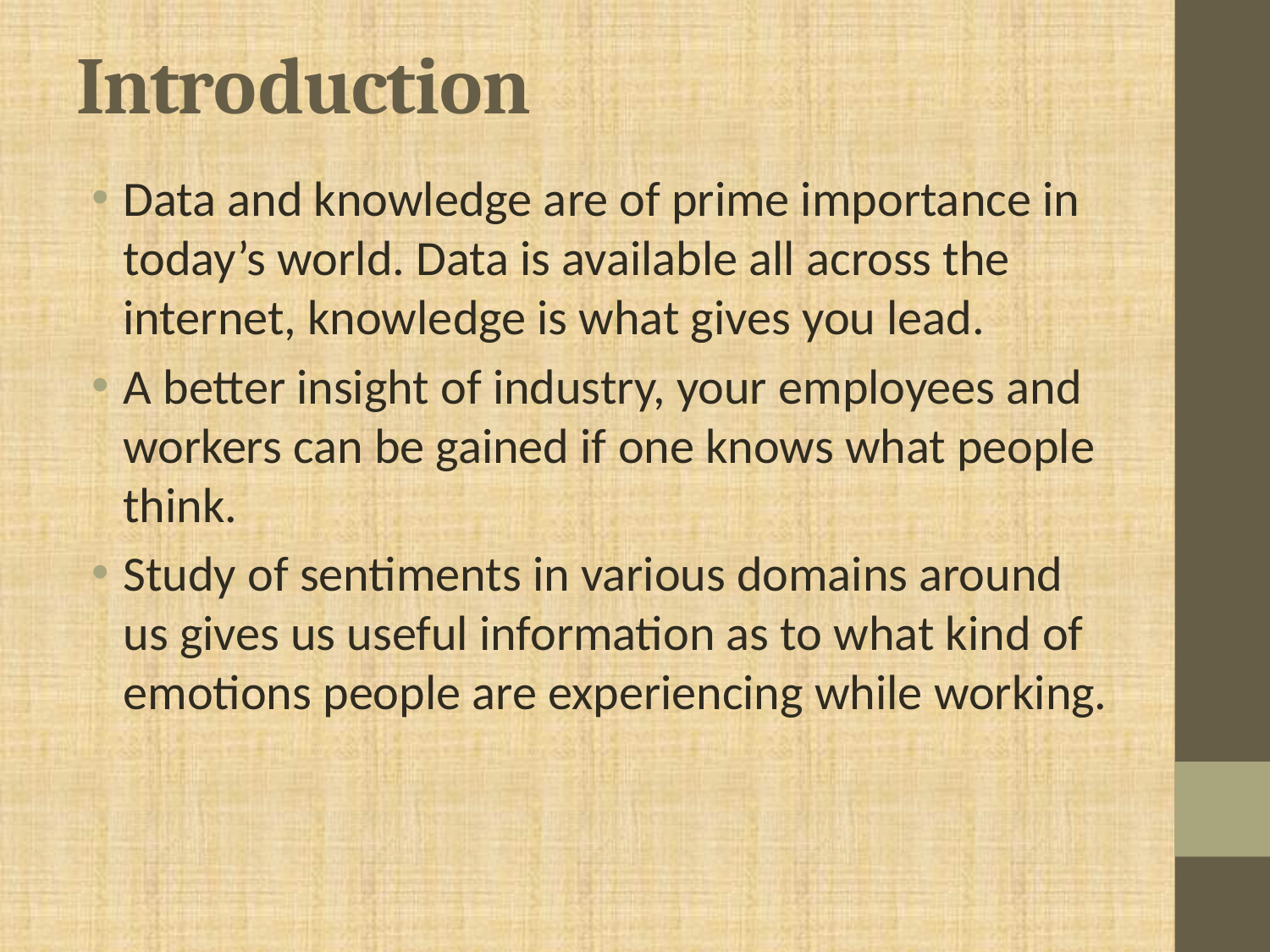

# Introduction
Data and knowledge are of prime importance in today’s world. Data is available all across the internet, knowledge is what gives you lead.
A better insight of industry, your employees and workers can be gained if one knows what people think.
Study of sentiments in various domains around us gives us useful information as to what kind of emotions people are experiencing while working.